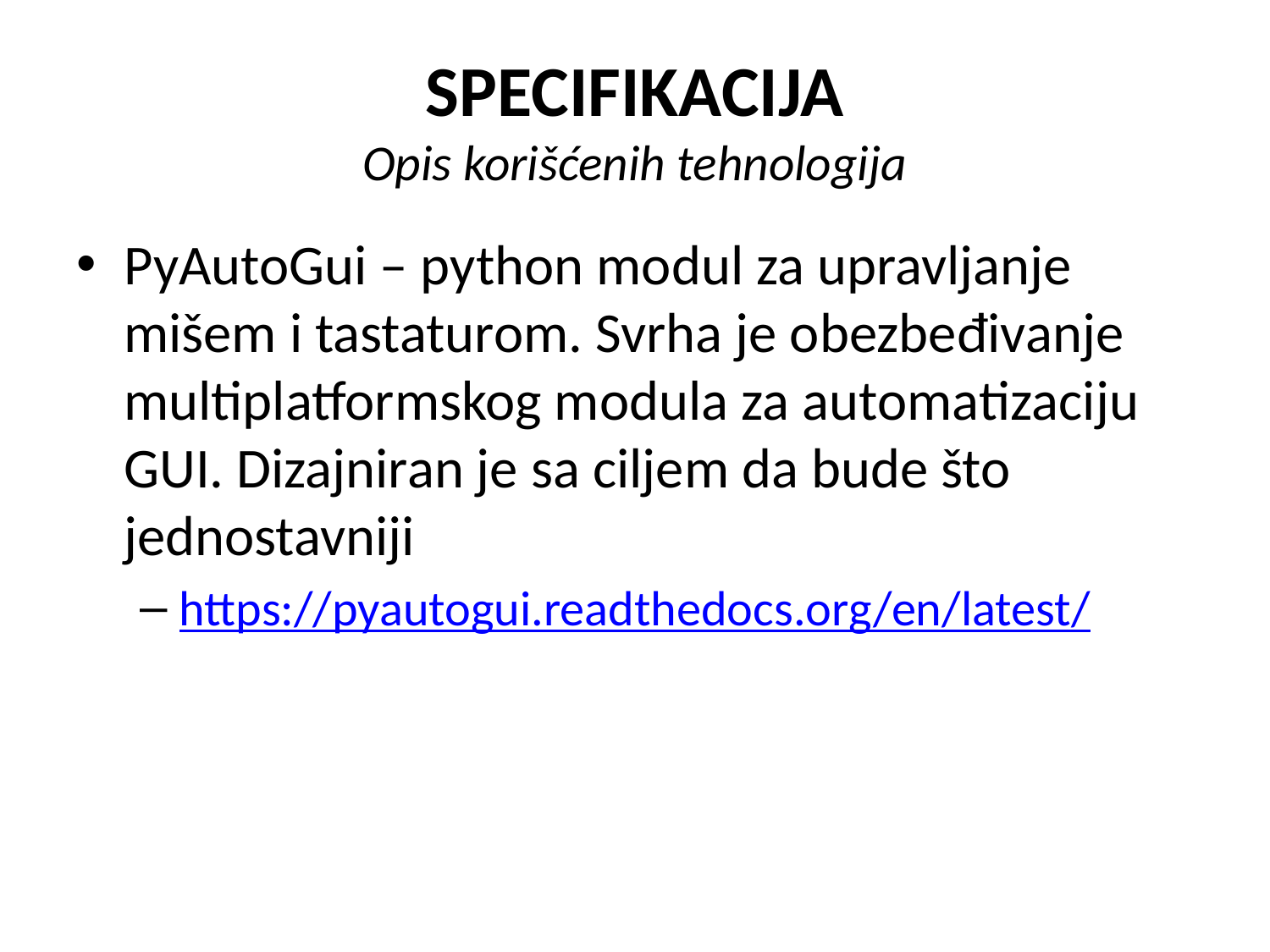

# SPECIFIKACIJA Opis korišćenih tehnologija
PyAutoGui – python modul za upravljanje mišem i tastaturom. Svrha je obezbeđivanje multiplatformskog modula za automatizaciju GUI. Dizajniran je sa ciljem da bude što jednostavniji
https://pyautogui.readthedocs.org/en/latest/